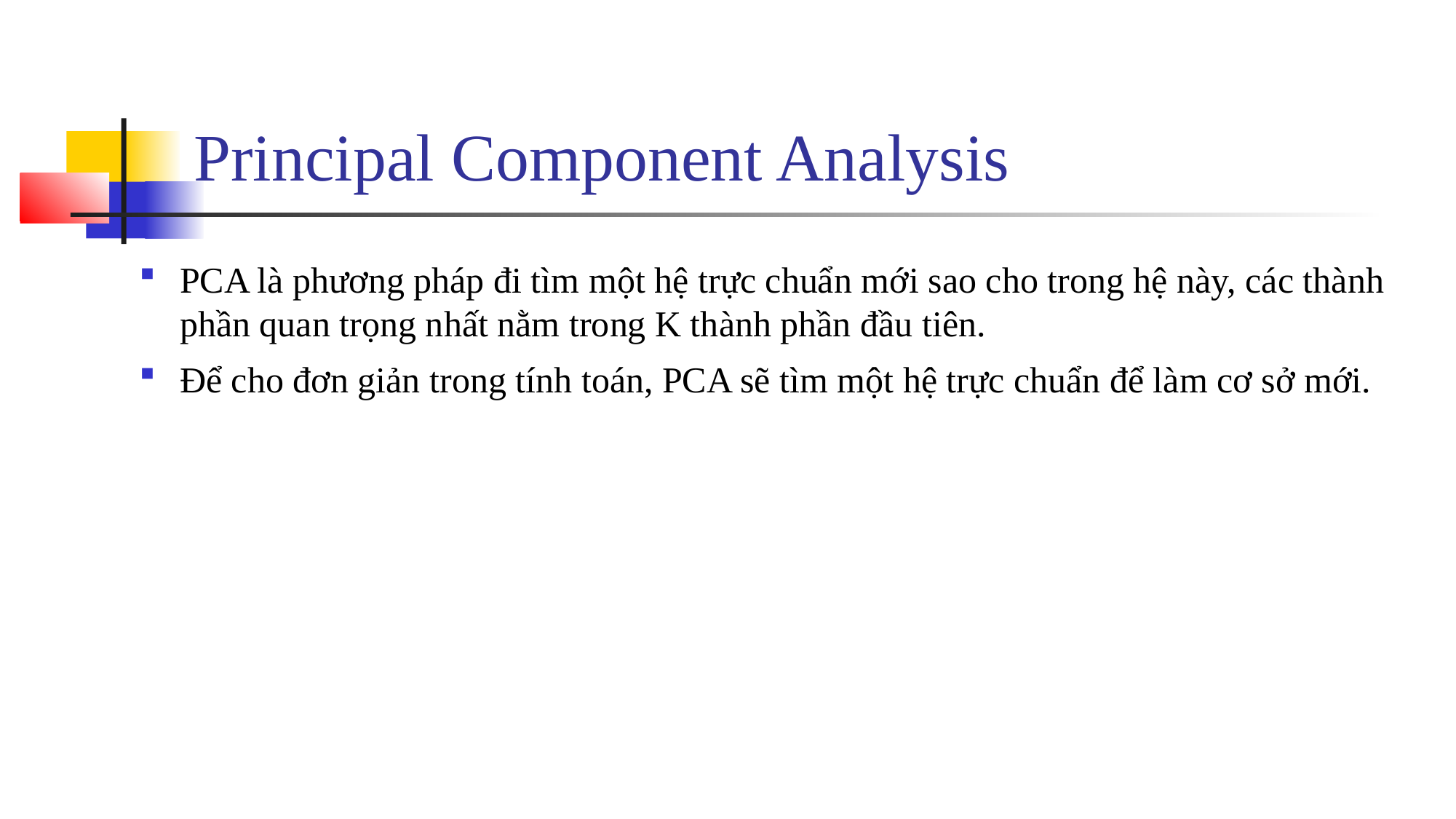

# Principal Component Analysis
PCA là phương pháp đi tìm một hệ trực chuẩn mới sao cho trong hệ này, các thành phần quan trọng nhất nằm trong K thành phần đầu tiên.
Để cho đơn giản trong tính toán, PCA sẽ tìm một hệ trực chuẩn để làm cơ sở mới.